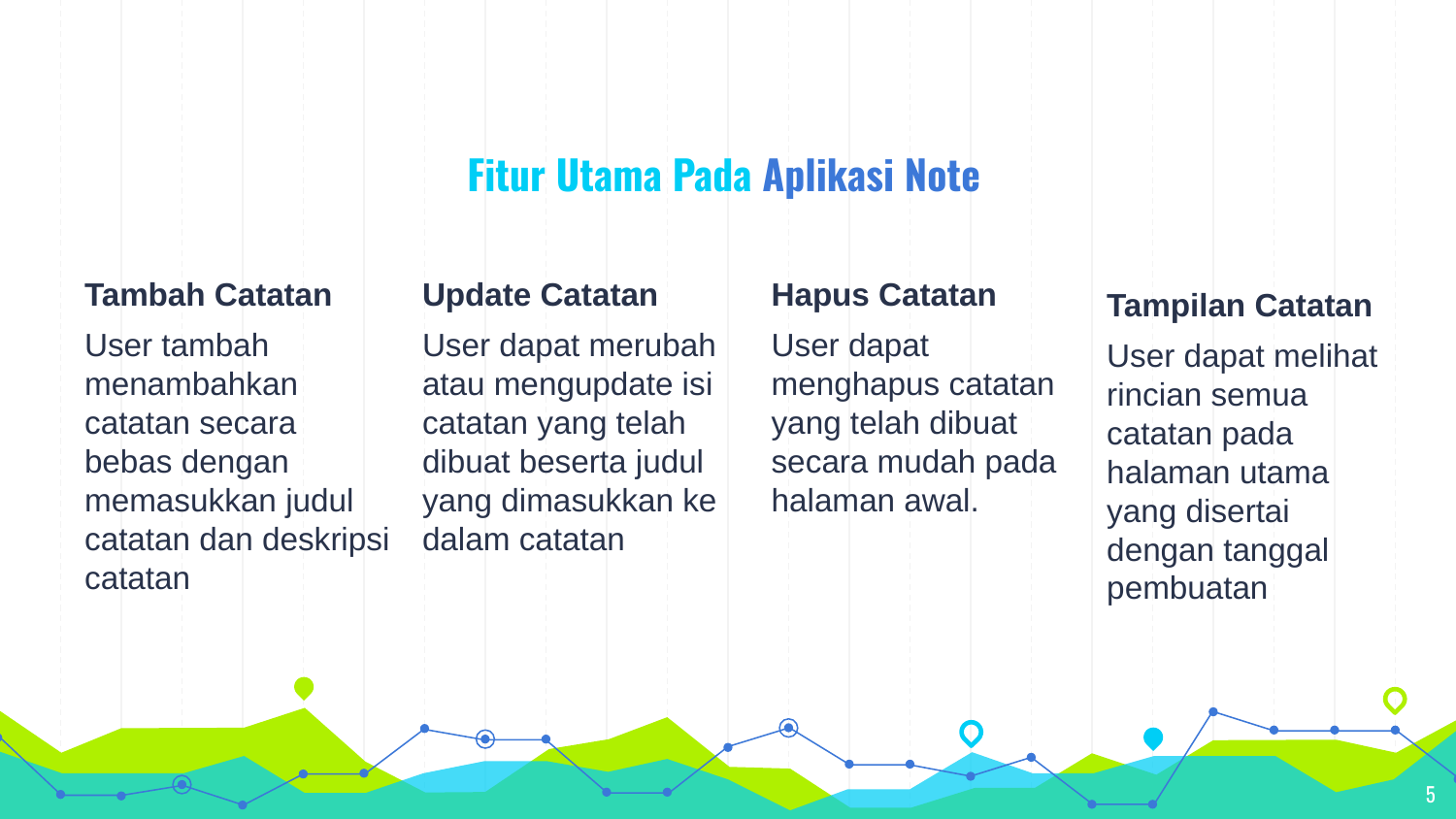

# Fitur Utama Pada Aplikasi Note
Tambah Catatan
User tambah menambahkan catatan secara bebas dengan memasukkan judul catatan dan deskripsi catatan
Update Catatan
User dapat merubah atau mengupdate isi catatan yang telah dibuat beserta judul yang dimasukkan ke dalam catatan
Hapus Catatan
User dapat menghapus catatan yang telah dibuat secara mudah pada halaman awal.
Tampilan Catatan
User dapat melihat rincian semua catatan pada halaman utama yang disertai dengan tanggal pembuatan
5